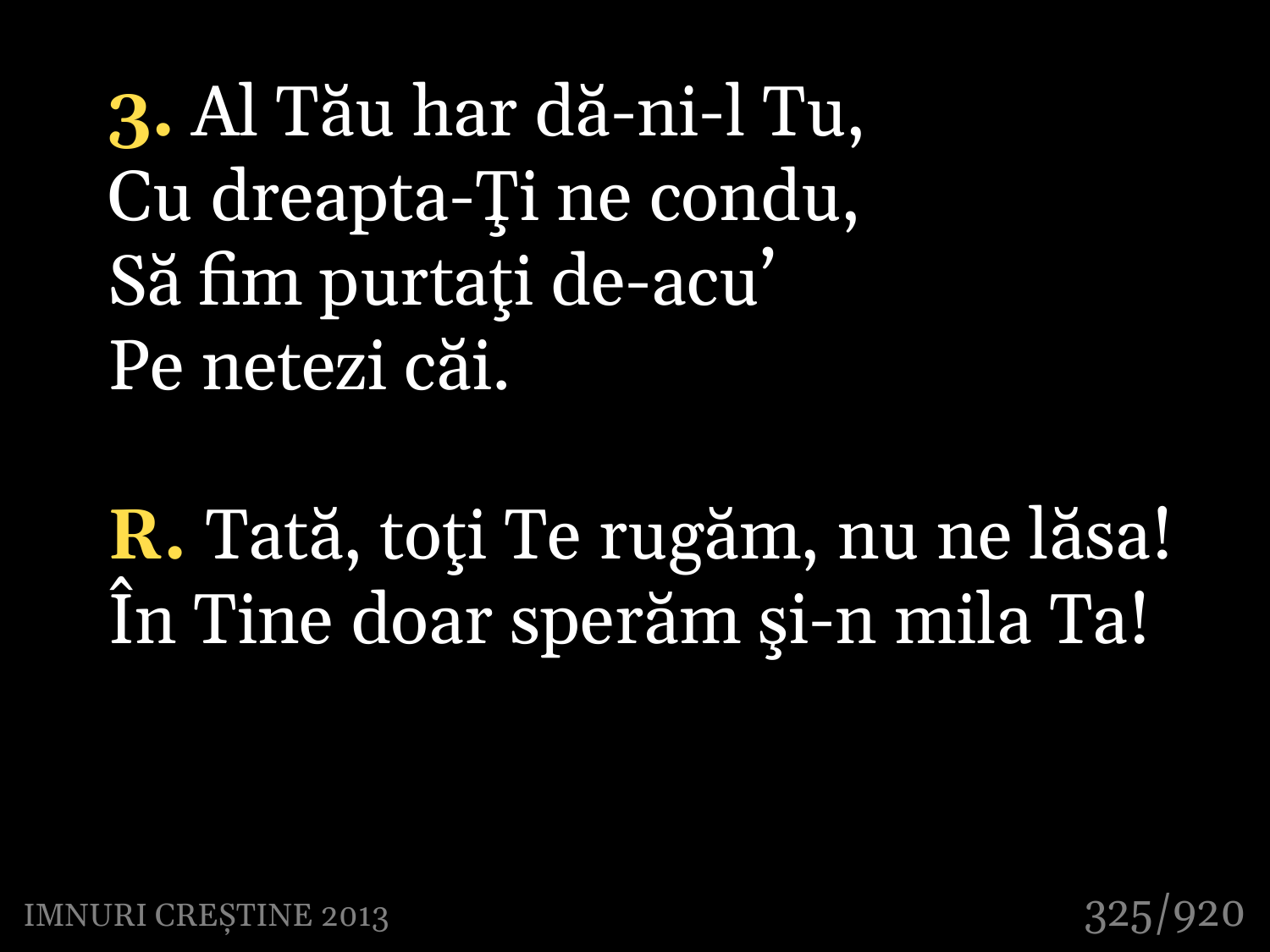

3. Al Tău har dă-ni-l Tu,
Cu dreapta-Ţi ne condu,
Să fim purtaţi de-acu’
Pe netezi căi.

R. Tată, toţi Te rugăm, nu ne lăsa!
În Tine doar sperăm şi-n mila Ta!
325/920
IMNURI CREȘTINE 2013